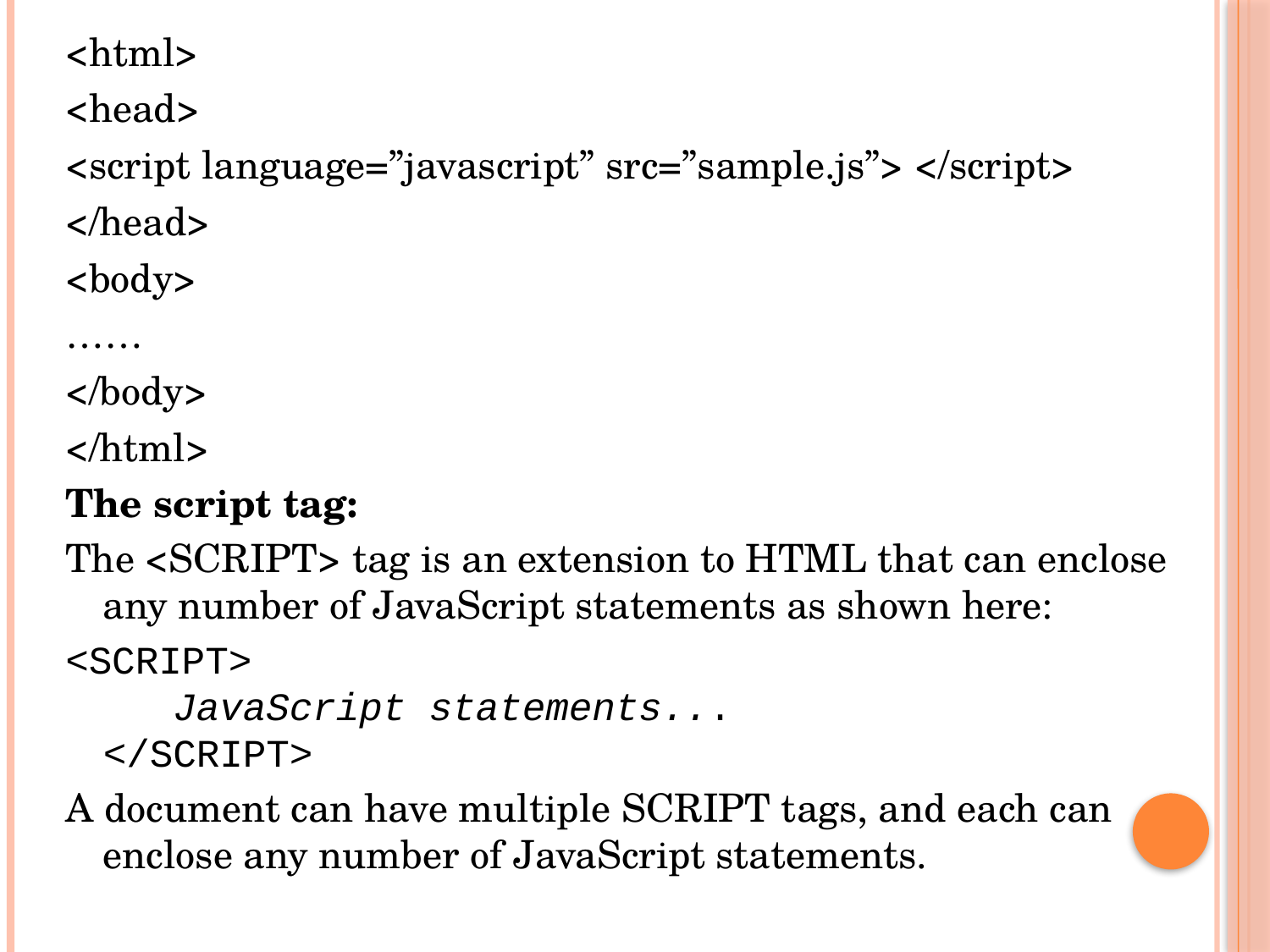

<html>
<head>
<script language=”javascript” src=”sample.js”> </script>
</head>
<body>
……
</body>
</html>
The script tag:
The <SCRIPT> tag is an extension to HTML that can enclose any number of JavaScript statements as shown here:
<SCRIPT>
   JavaScript statements...
</SCRIPT>
A document can have multiple SCRIPT tags, and each can enclose any number of JavaScript statements.